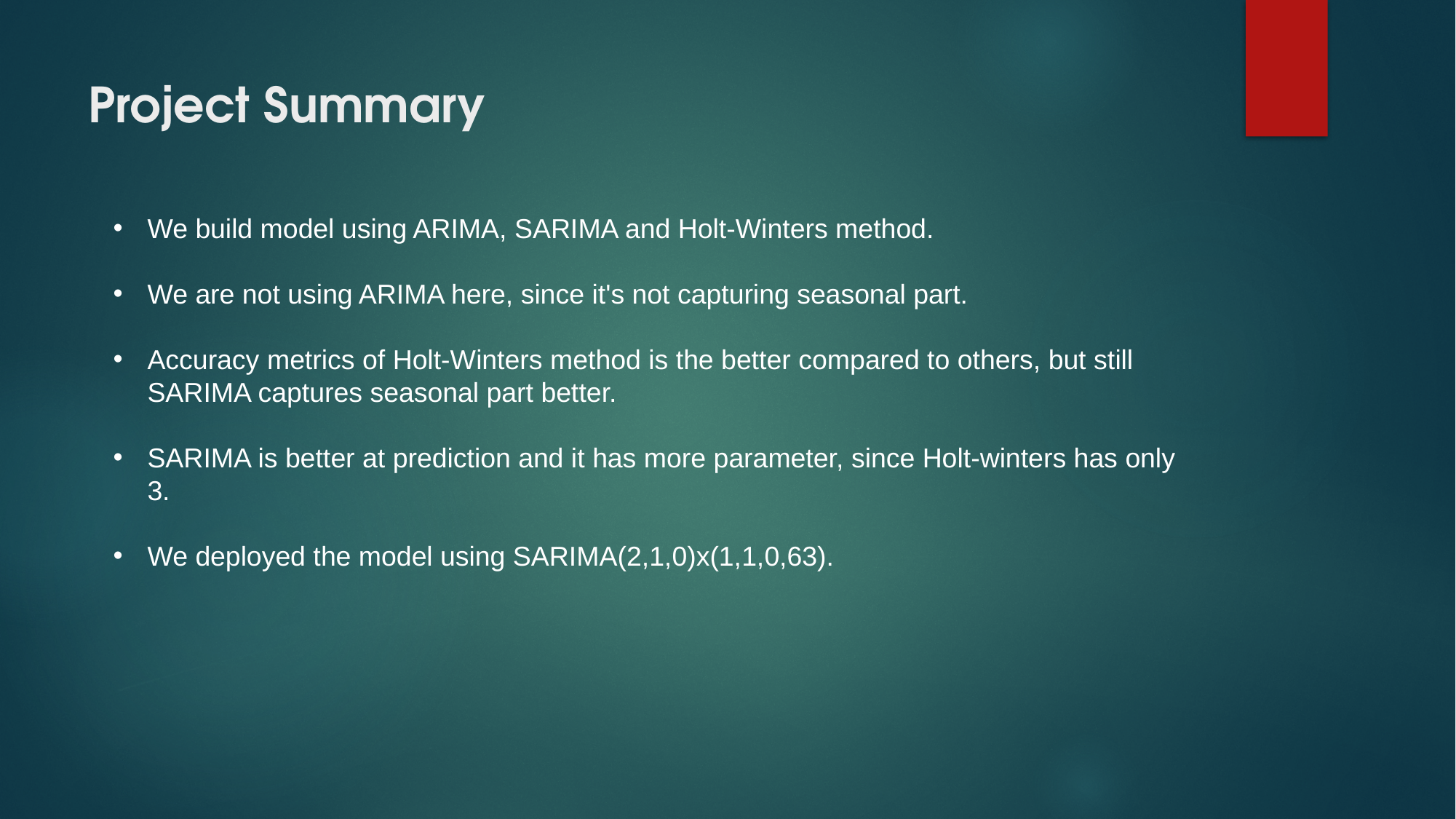

# Project Summary
We build model using ARIMA, SARIMA and Holt-Winters method.

We are not using ARIMA here, since it's not capturing seasonal part.

Accuracy metrics of Holt-Winters method is the better compared to others, but still SARIMA captures seasonal part better.

SARIMA is better at prediction and it has more parameter, since Holt-winters has only 3.

We deployed the model using SARIMA(2,1,0)x(1,1,0,63).